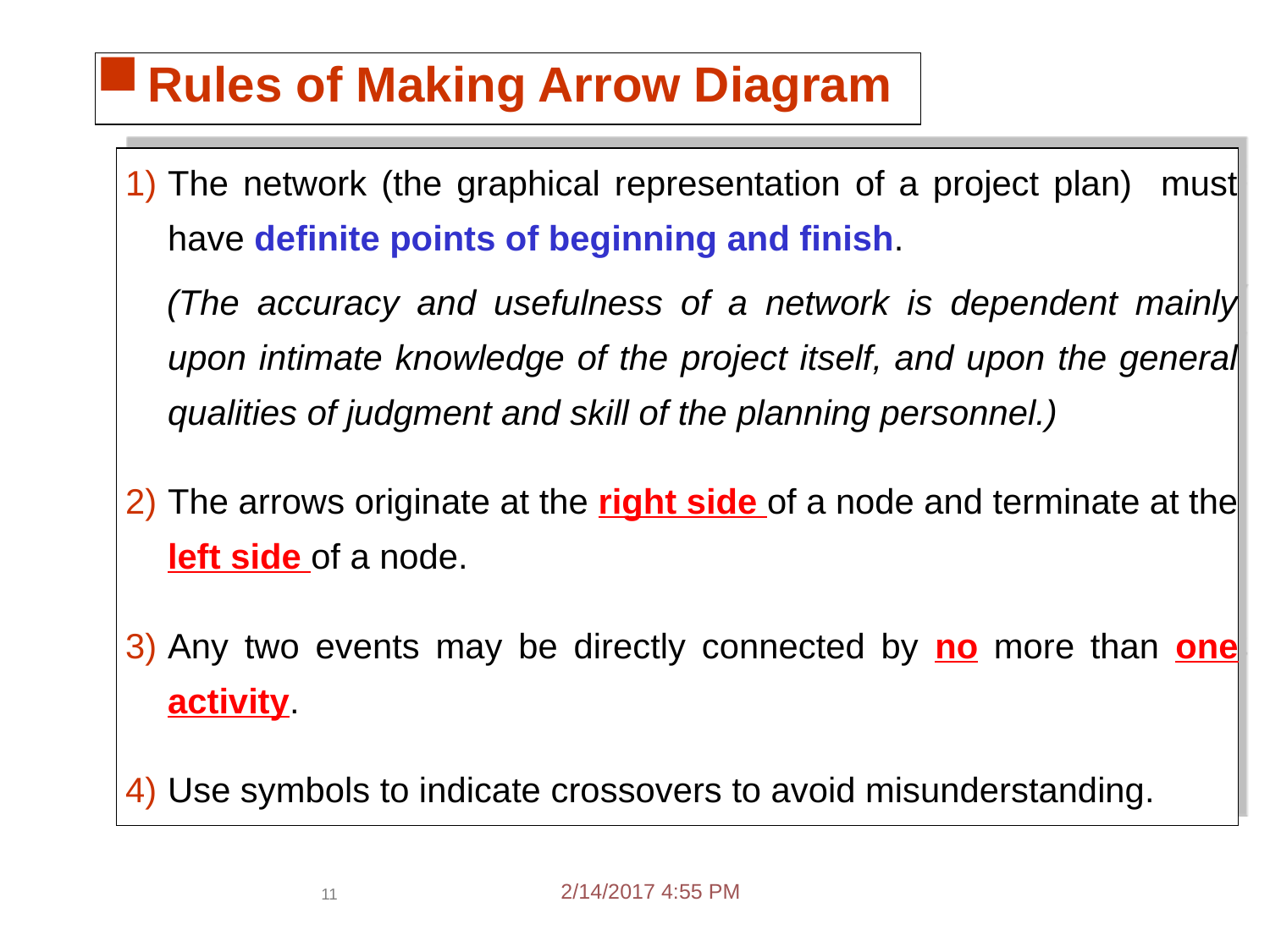

Rules of Making Arrow Diagram
The network (the graphical representation of a project plan)  must have definite points of beginning and finish.
(The accuracy and usefulness of a network is dependent mainly upon intimate knowledge of the project itself, and upon the general qualities of judgment and skill of the planning personnel.)

The arrows originate at the right side of a node and terminate at the left side of a node.

Any two events may be directly connected by no more than one activity.

Use symbols to indicate crossovers to avoid misunderstanding.
2/14/2017 4:55 PM
11